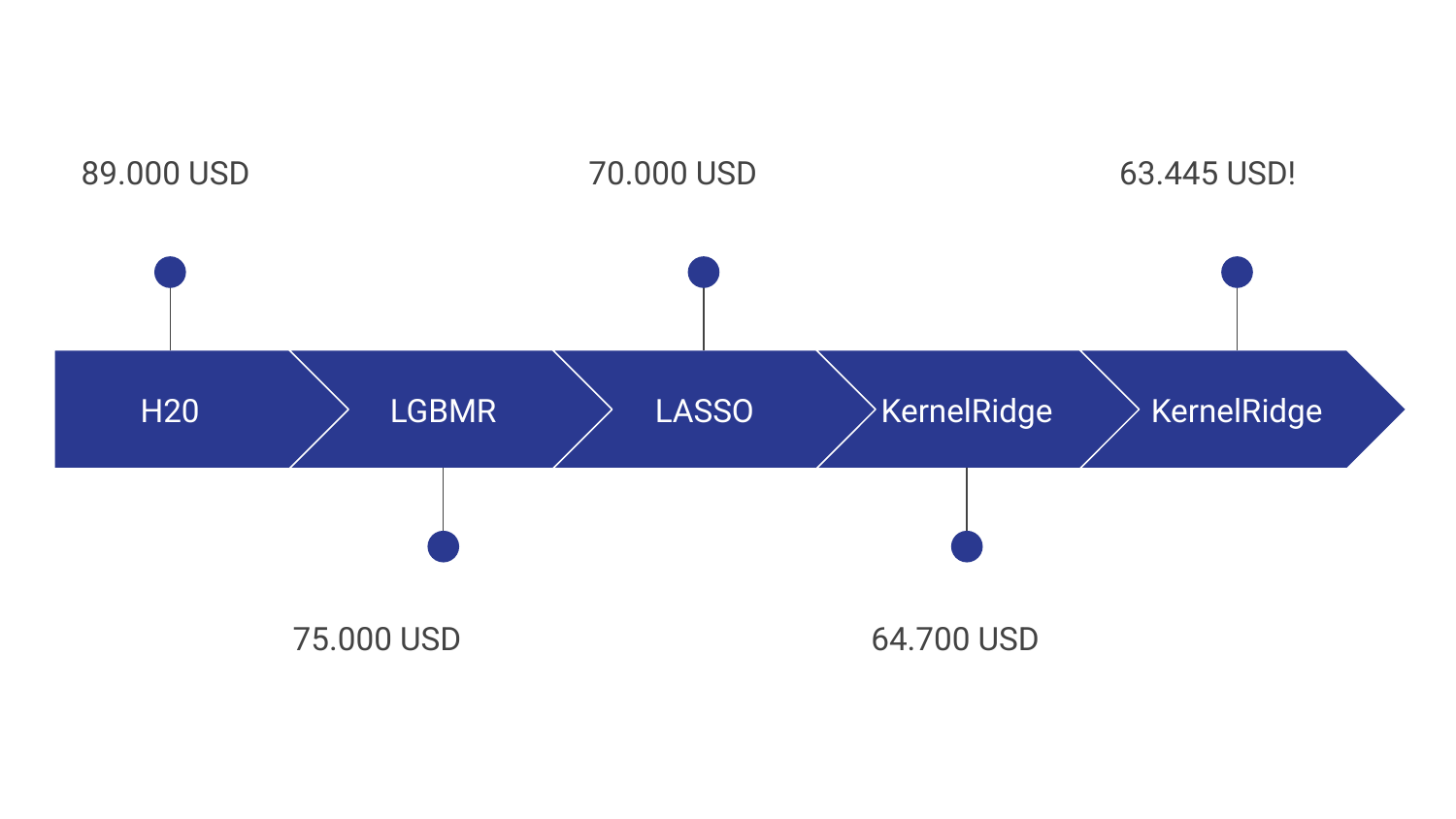

89.000 USD

      70.000 USD

     63.445 USD!

H20
LGBMR
LASSO
KernelRidge
KernelRidge

          75.000 USD
     64.700 USD